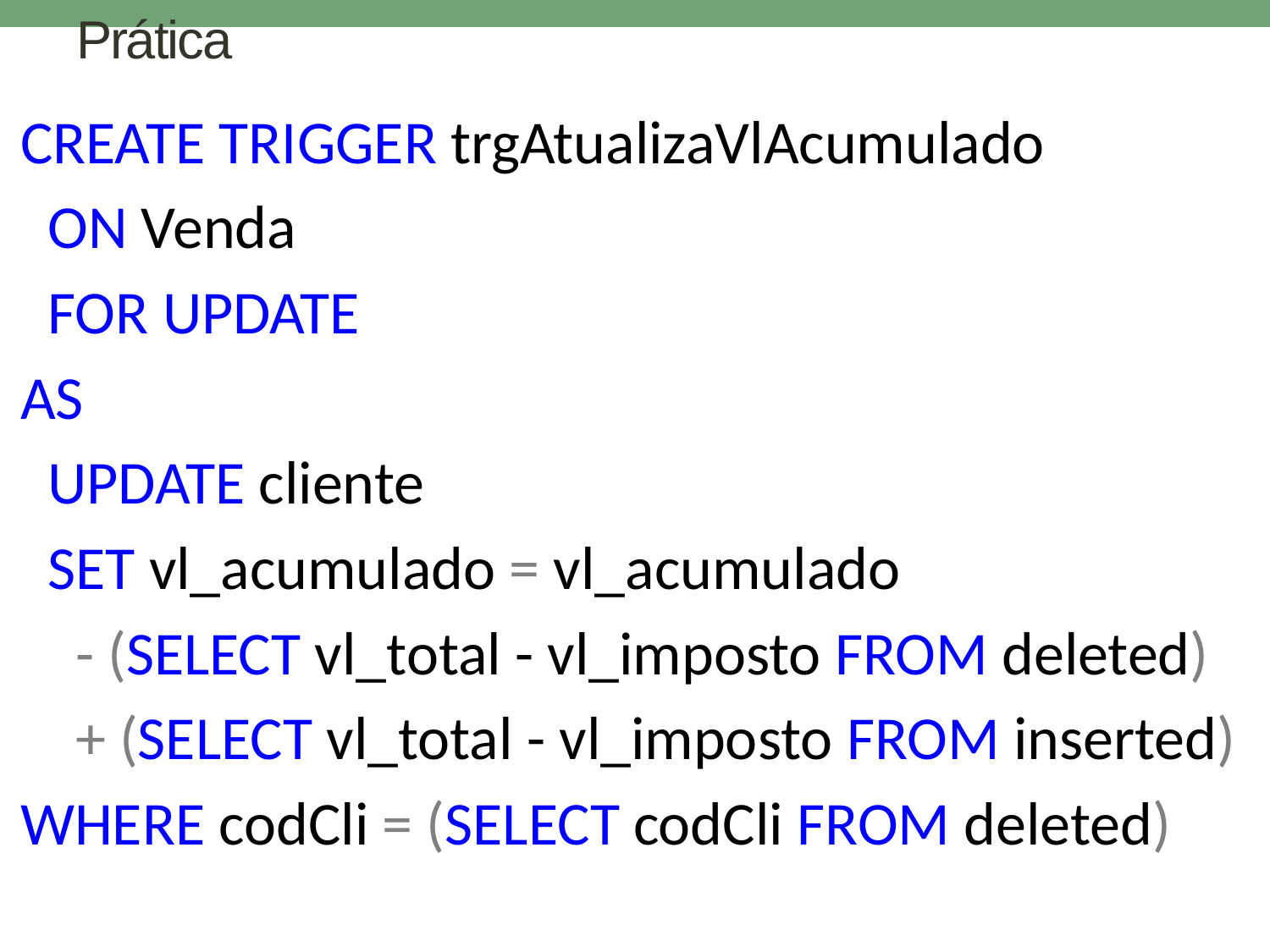

# Prática
CREATE TRIGGER trgAtualizaVlAcumulado
  ON Venda
  FOR UPDATE
AS
  UPDATE cliente
  SET vl_acumulado = vl_acumulado
    - (SELECT vl_total - vl_imposto FROM deleted)
    + (SELECT vl_total - vl_imposto FROM inserted)
WHERE codCli = (SELECT codCli FROM deleted)